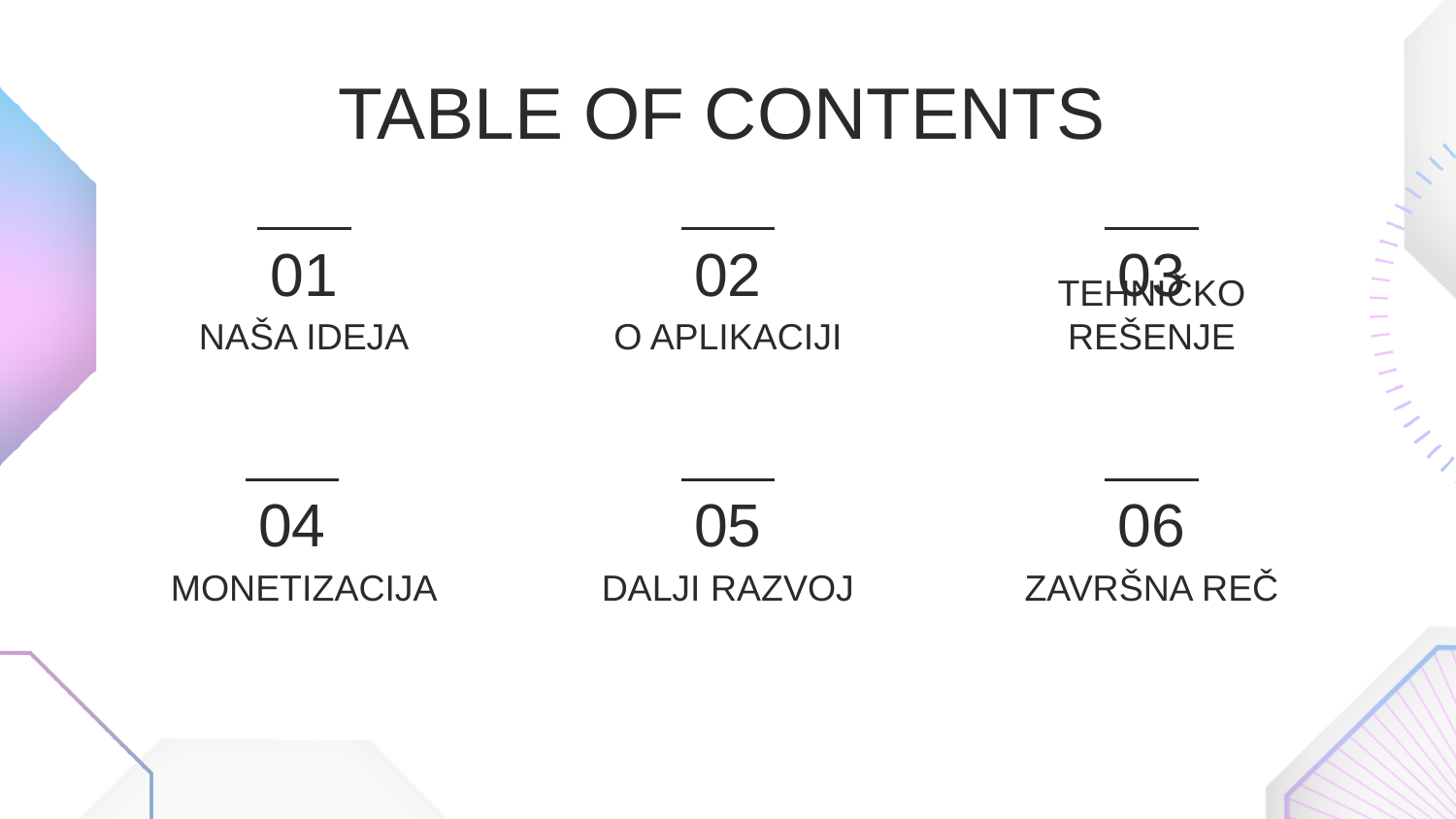

# TABLE OF CONTENTS
01
02
03
NAŠA IDEJA
O APLIKACIJI
TEHNIČKO REŠENJE
04
05
06
ZAVRŠNA REČ
MONETIZACIJA
DALJI RAZVOJ